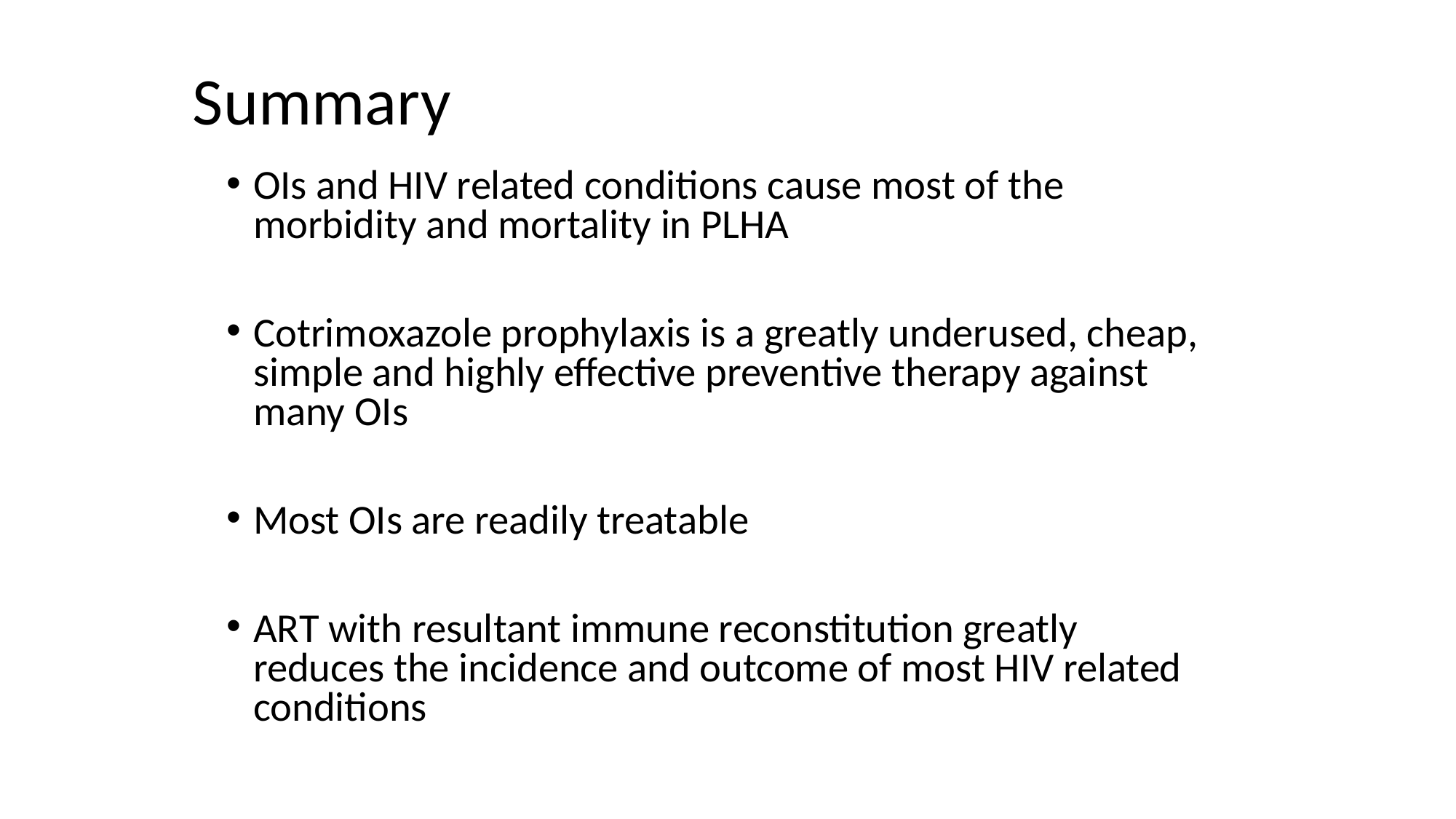

Summary
OIs and HIV related conditions cause most of the morbidity and mortality in PLHA

Cotrimoxazole prophylaxis is a greatly underused, cheap, simple and highly effective preventive therapy against many OIs

Most OIs are readily treatable

ART with resultant immune reconstitution greatly reduces the incidence and outcome of most HIV related conditions